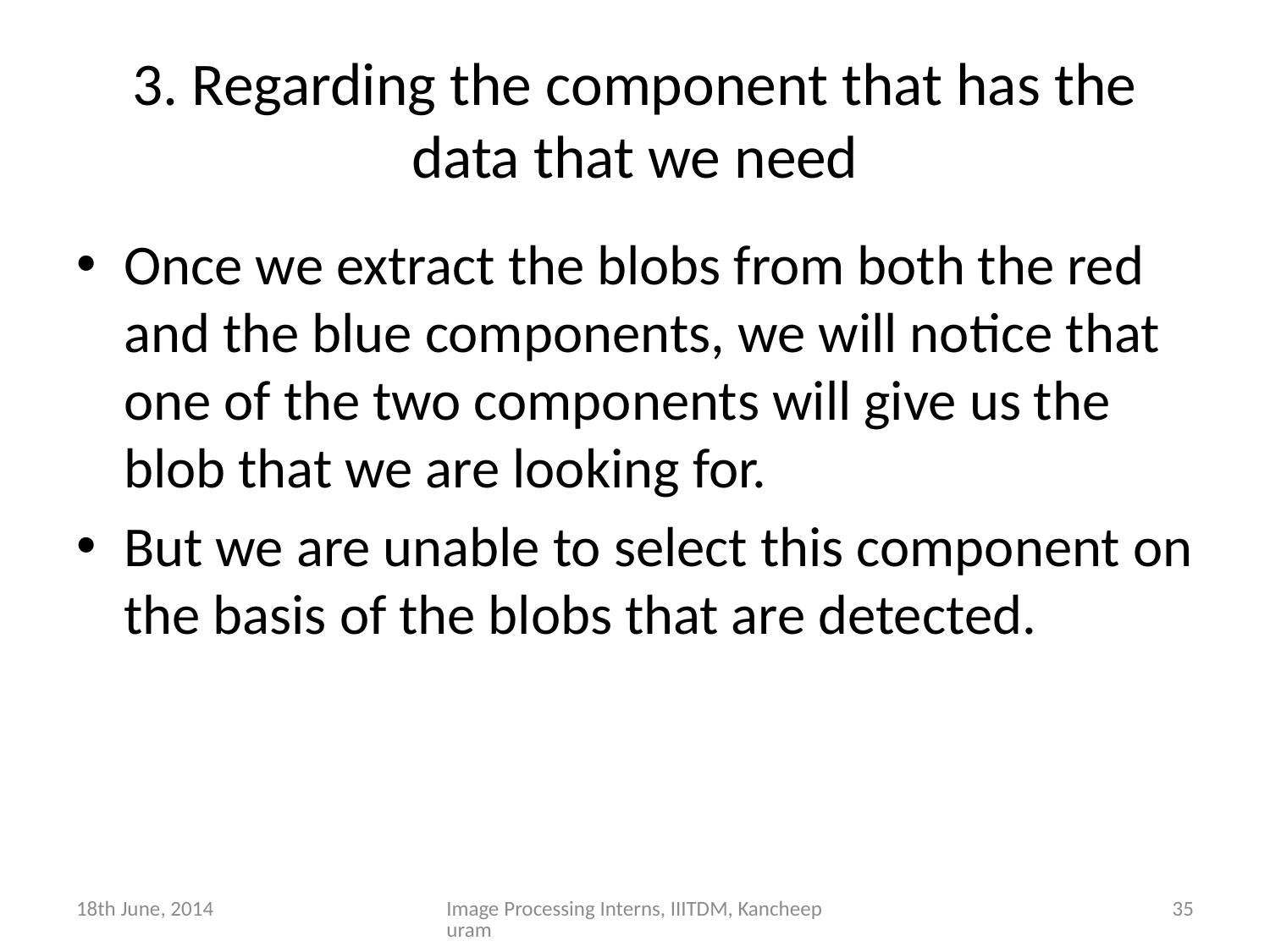

# 3. Regarding the component that has the data that we need
Once we extract the blobs from both the red and the blue components, we will notice that one of the two components will give us the blob that we are looking for.
But we are unable to select this component on the basis of the blobs that are detected.
18th June, 2014
Image Processing Interns, IIITDM, Kancheepuram
35